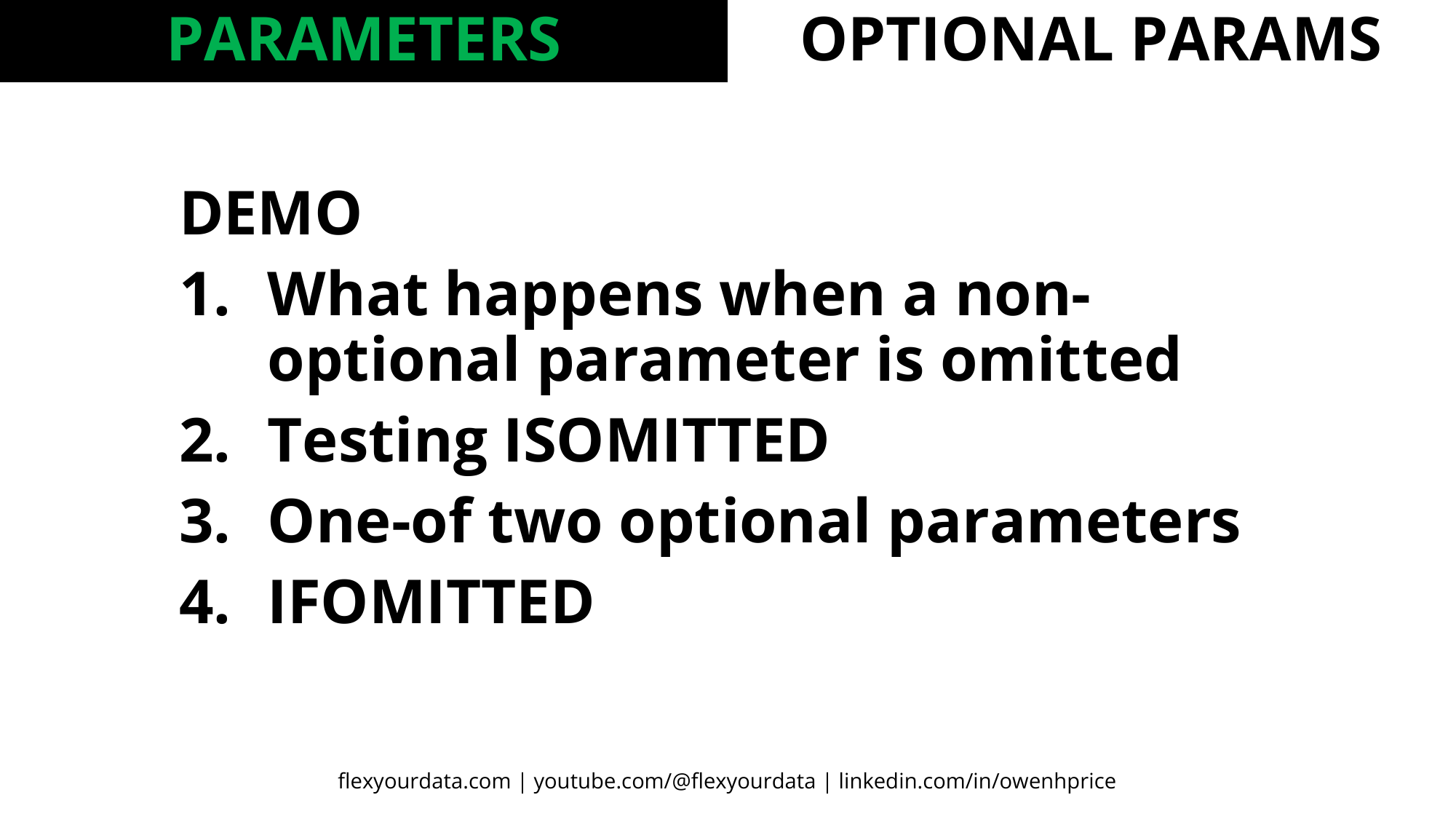

PARAMETERS
OPTIONAL PARAMS
DEMO
What happens when a non-optional parameter is omitted
Testing ISOMITTED
One-of two optional parameters
IFOMITTED